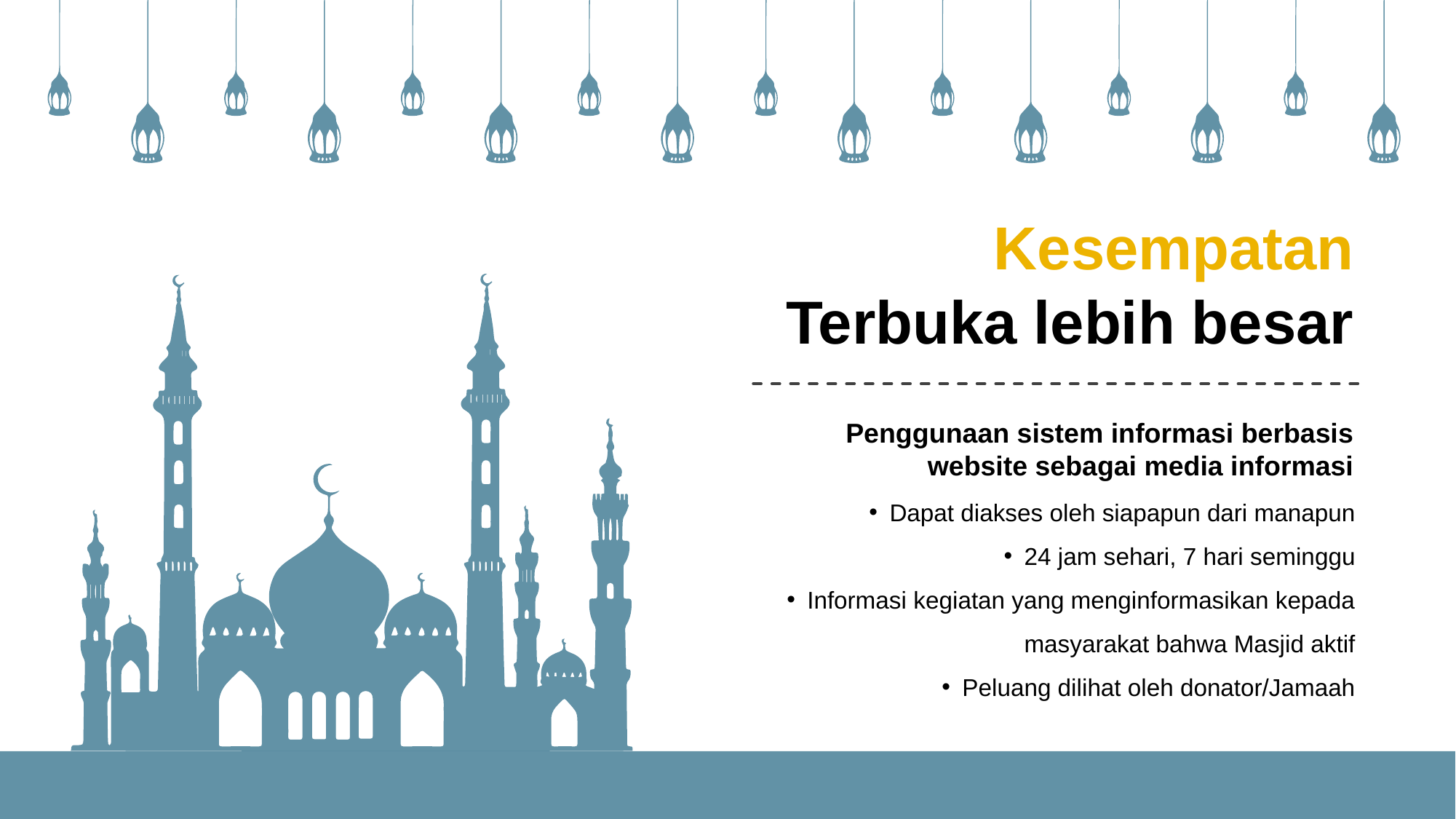

Kesempatan
Terbuka lebih besar

Penggunaan sistem informasi berbasis website sebagai media informasi
Dapat diakses oleh siapapun dari manapun
24 jam sehari, 7 hari seminggu
Informasi kegiatan yang menginformasikan kepada masyarakat bahwa Masjid aktif
Peluang dilihat oleh donator/Jamaah